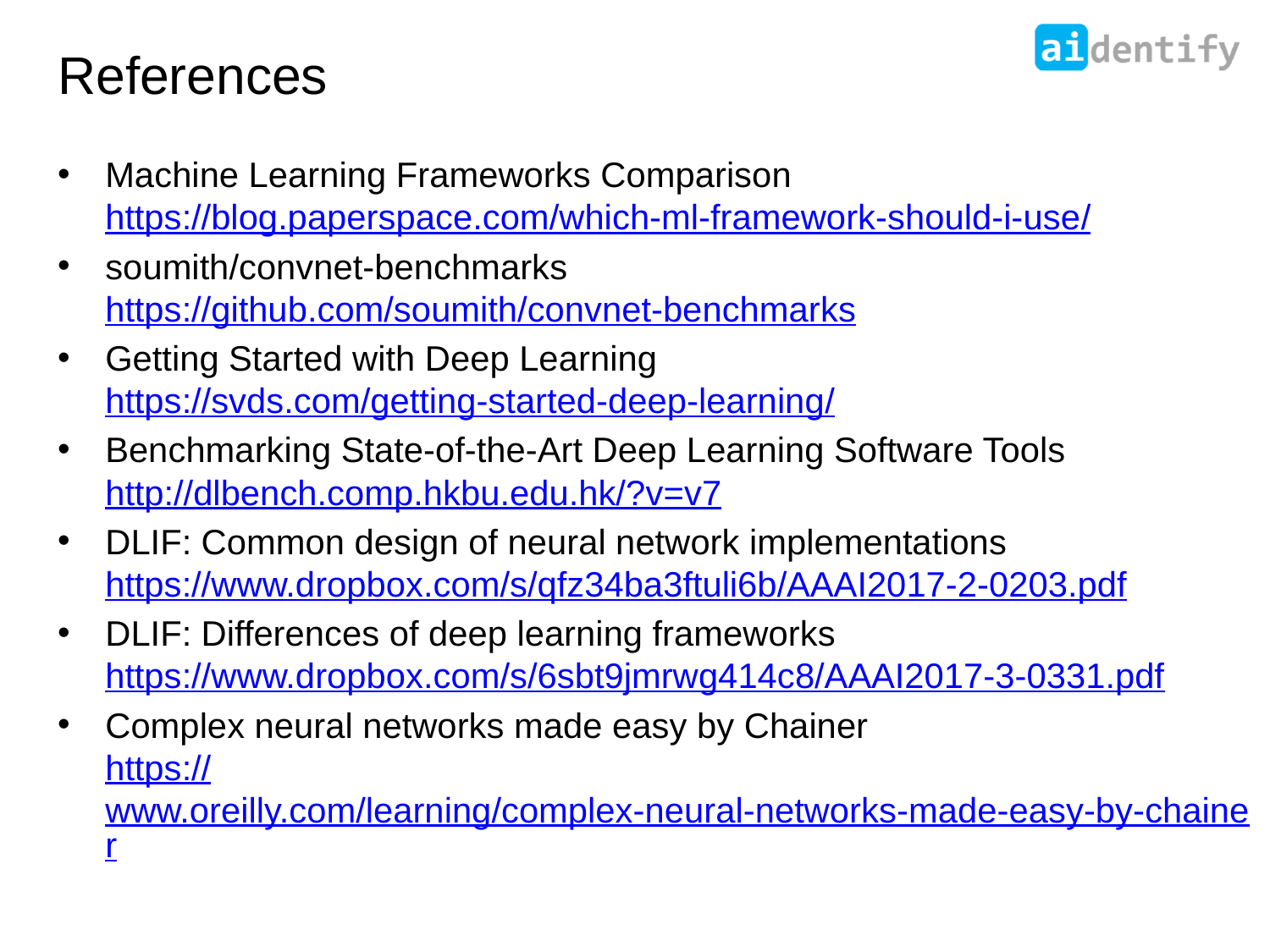

# References
Machine Learning Frameworks Comparison
https://blog.paperspace.com/which-ml-framework-should-i-use/
soumith/convnet-benchmarks
https://github.com/soumith/convnet-benchmarks
Getting Started with Deep Learning
https://svds.com/getting-started-deep-learning/
Benchmarking State-of-the-Art Deep Learning Software Tools
http://dlbench.comp.hkbu.edu.hk/?v=v7
DLIF: Common design of neural network implementations
https://www.dropbox.com/s/qfz34ba3ftuli6b/AAAI2017-2-0203.pdf
DLIF: Differences of deep learning frameworks
https://www.dropbox.com/s/6sbt9jmrwg414c8/AAAI2017-3-0331.pdf
Complex neural networks made easy by Chainer
https://www.oreilly.com/learning/complex-neural-networks-made-easy-by-chainer